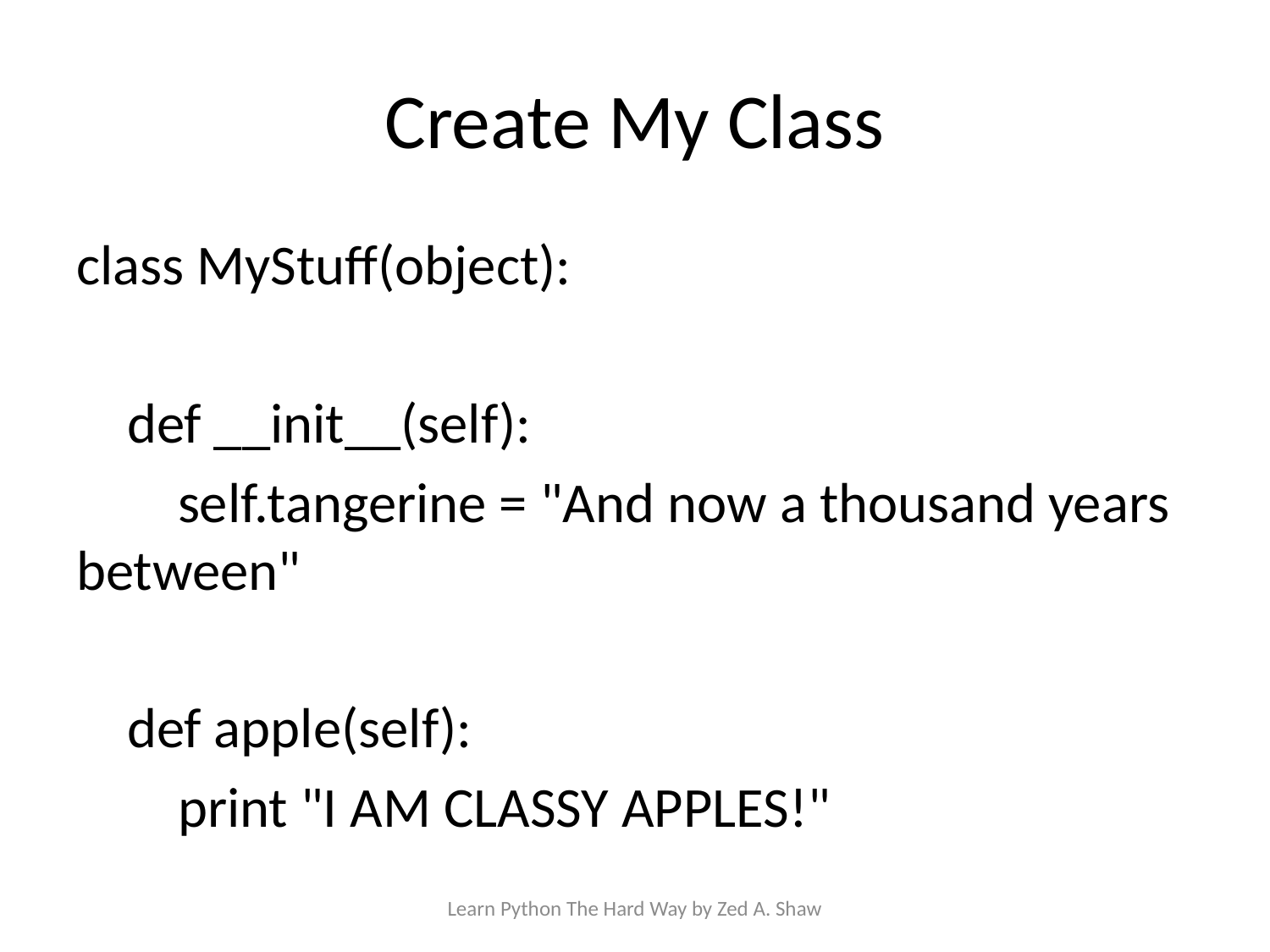

# Create My Class
class MyStuff(object):

    def __init__(self):
        self.tangerine = "And now a thousand years between"

    def apple(self):
        print "I AM CLASSY APPLES!"

Learn Python The Hard Way by Zed A. Shaw